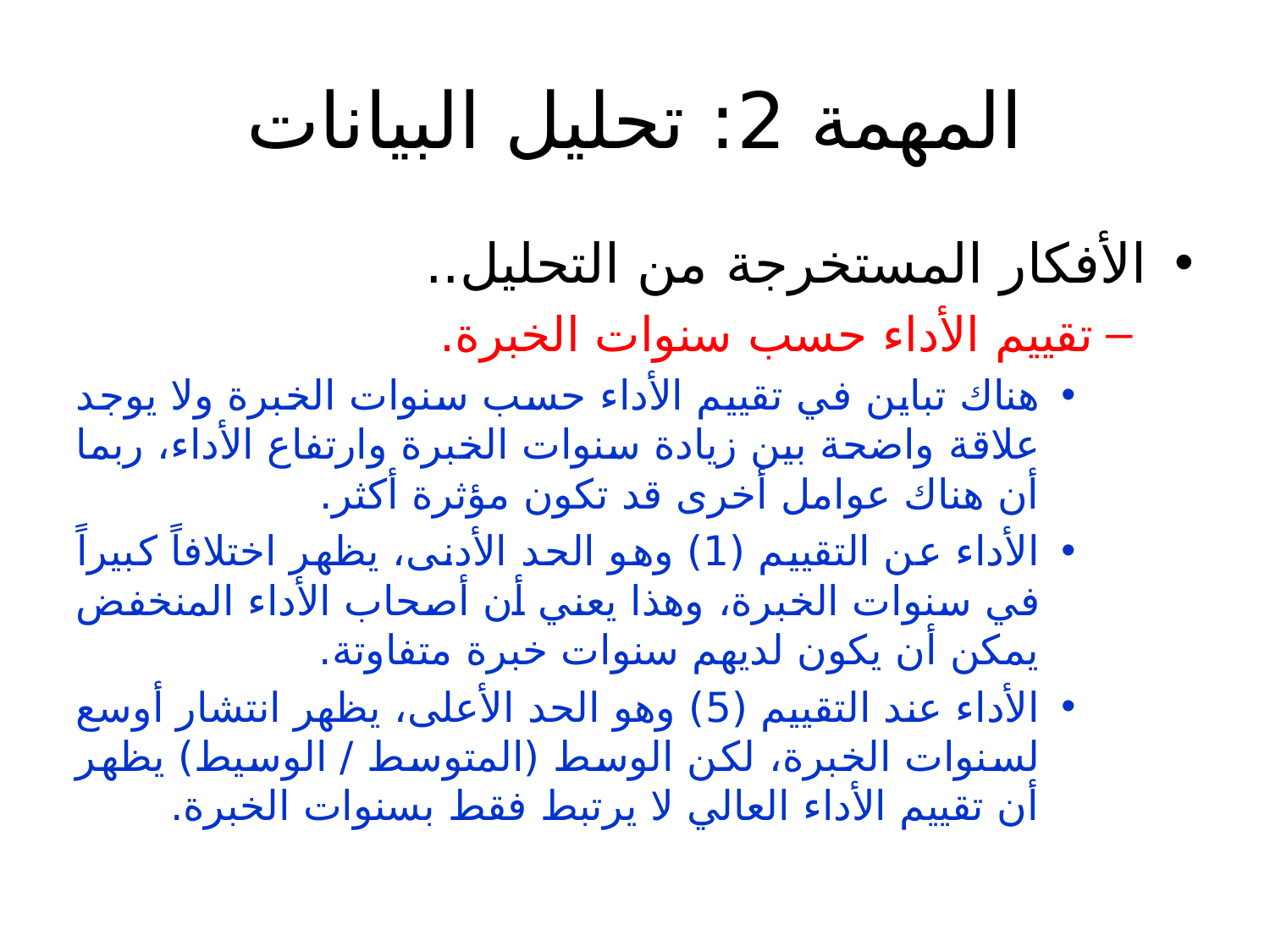

# المهمة 2: تحليل البيانات
الأفكار المستخرجة من التحليل..
تقييم الأداء حسب سنوات الخبرة.
هناك تباين في تقييم الأداء حسب سنوات الخبرة ولا يوجد علاقة واضحة بين زيادة سنوات الخبرة وارتفاع الأداء، ربما أن هناك عوامل أخرى قد تكون مؤثرة أكثر.
الأداء عن التقييم (1) وهو الحد الأدنى، يظهر اختلافاً كبيراً في سنوات الخبرة، وهذا يعني أن أصحاب الأداء المنخفض يمكن أن يكون لديهم سنوات خبرة متفاوتة.
الأداء عند التقييم (5) وهو الحد الأعلى، يظهر انتشار أوسع لسنوات الخبرة، لكن الوسط (المتوسط / الوسيط) يظهر أن تقييم الأداء العالي لا يرتبط فقط بسنوات الخبرة.